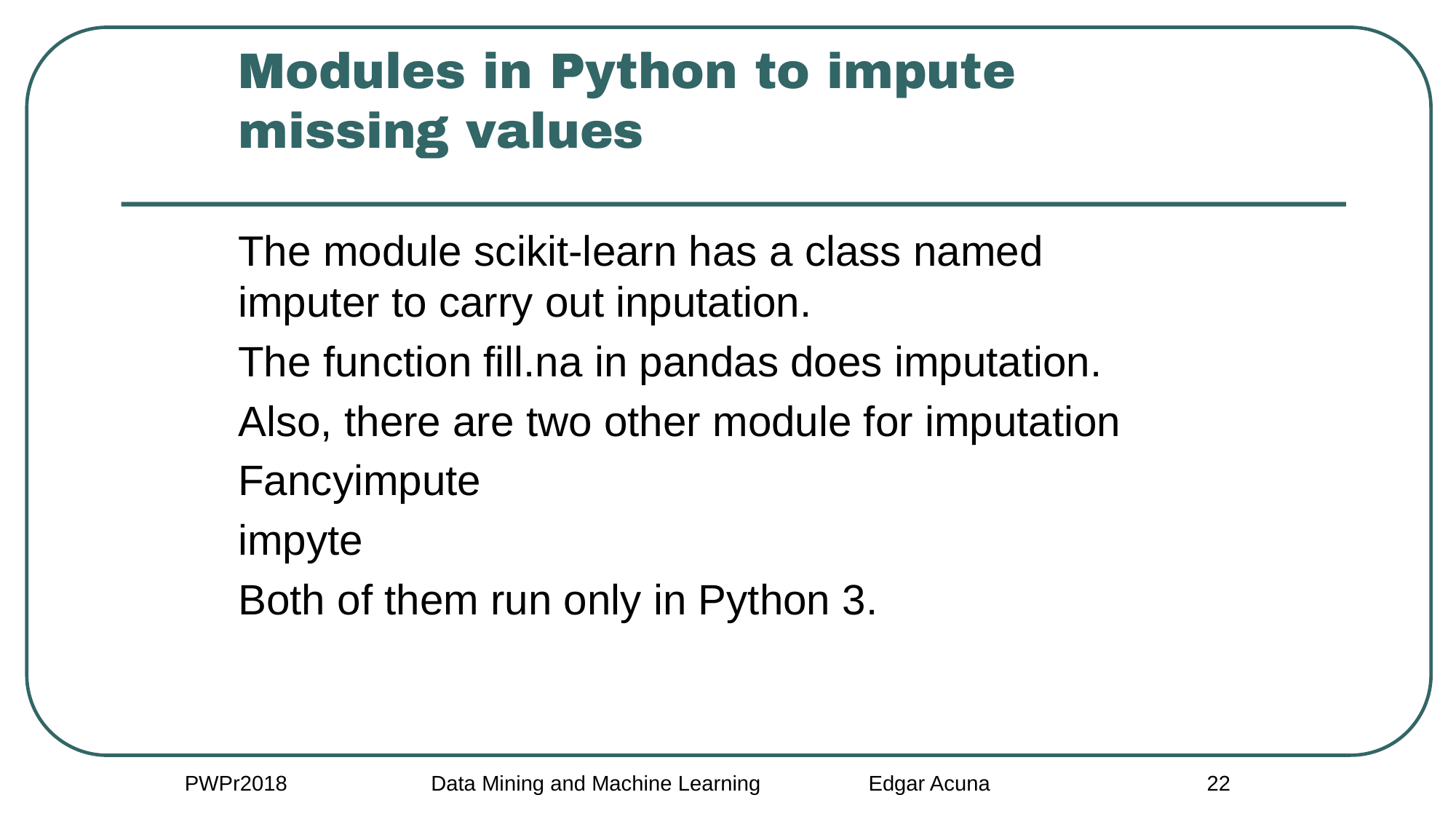

# Modules in Python to impute missing values
The module scikit-learn has a class named  imputer to carry out inputation.
The function fill.na in pandas does imputation.
Also, there are two other module for imputation
Fancyimpute
impyte
Both of them run only in Python 3.

PWPr2018                        Data Mining and Machine Learning                  Edgar Acuna
22